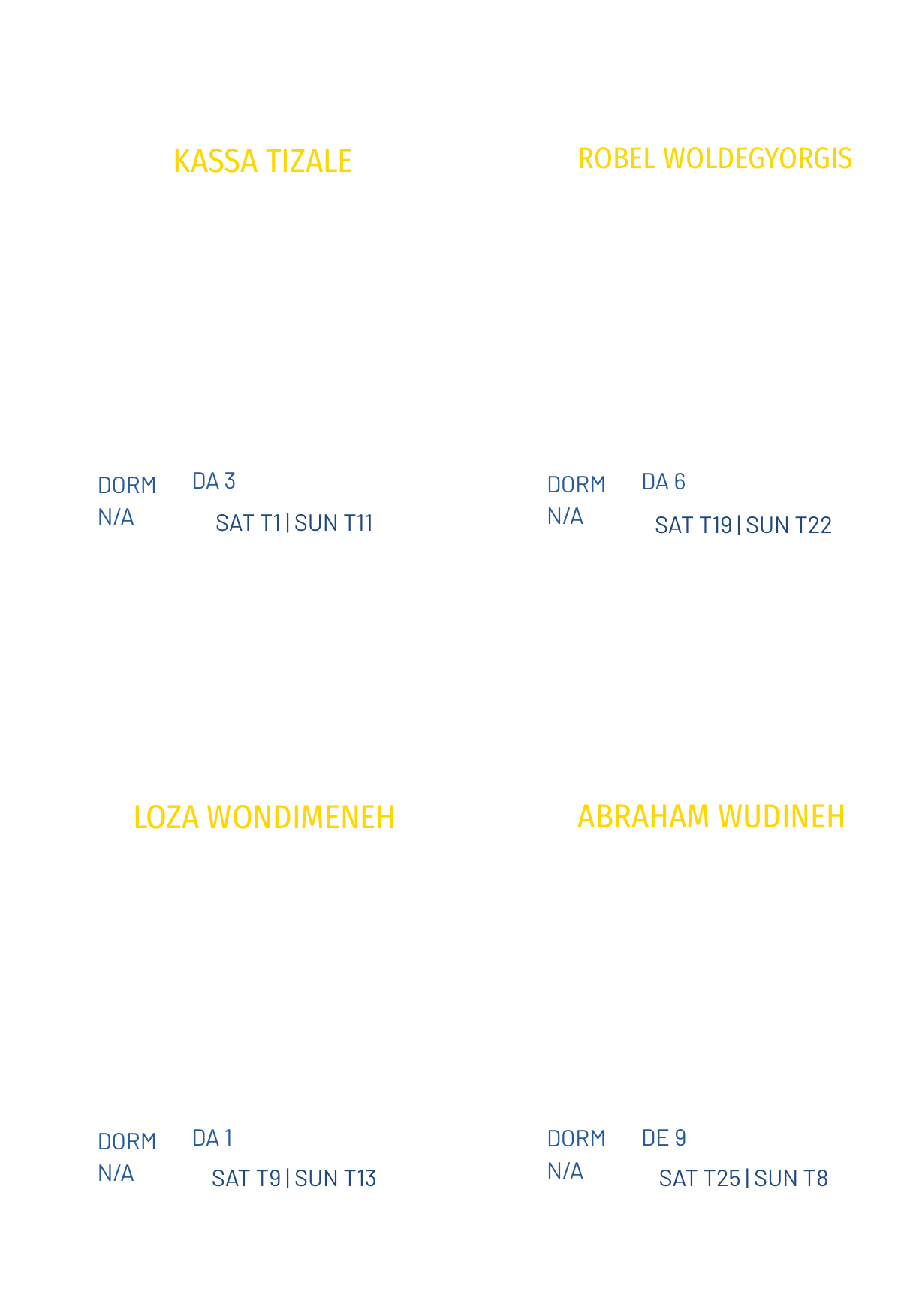

ROBEL WOLDEGYORGIS
KASSA TIZALE
VIRTUAL CAMPUS MINISTRY (VCM)
UNIVERSITY OF MARYLAND (UMD) CAMPUS MINISTRY
PARTICIPANT
PARTICIPANT
DA 3
DA 6
DORM
DORM
N/A
N/A
SAT T1 | SUN T11
SAT T19 | SUN T22
ABRAHAM WUDINEH
LOZA WONDIMENEH
LOS ANGELES CAMPUS MINISTRY
GEORGE MASON UNIVERSITY CAMPUS MINISTRY
PARTICIPANT
PARTICIPANT
DA 1
DE 9
DORM
DORM
N/A
N/A
SAT T9 | SUN T13
SAT T25 | SUN T8